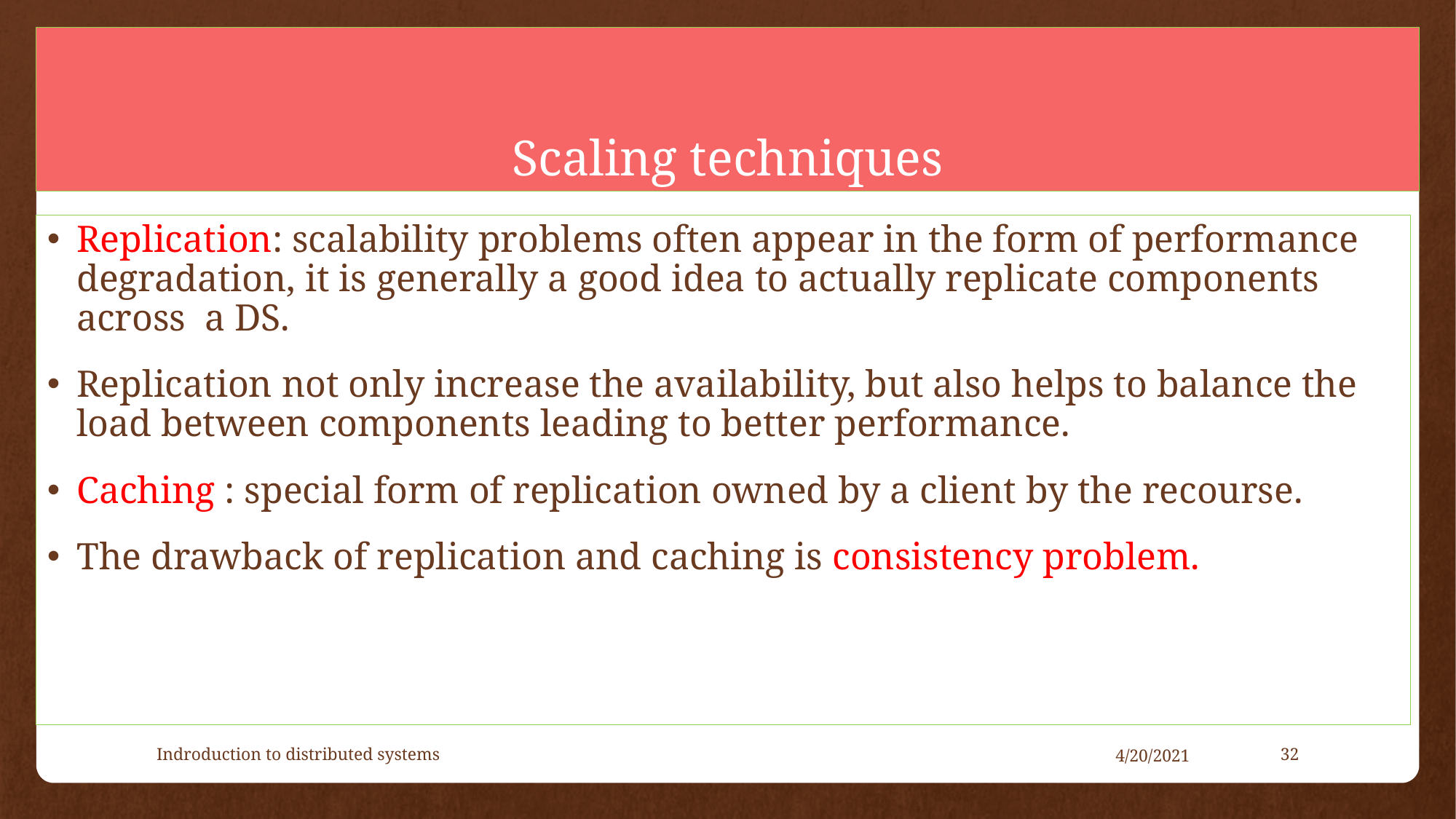

# Scaling techniques
Replication: scalability problems often appear in the form of performance degradation, it is generally a good idea to actually replicate components across  a DS.
Replication not only increase the availability, but also helps to balance the load between components leading to better performance.
Caching : special form of replication owned by a client by the recourse.
The drawback of replication and caching is consistency problem.

Indroduction to distributed systems
4/20/2021
32